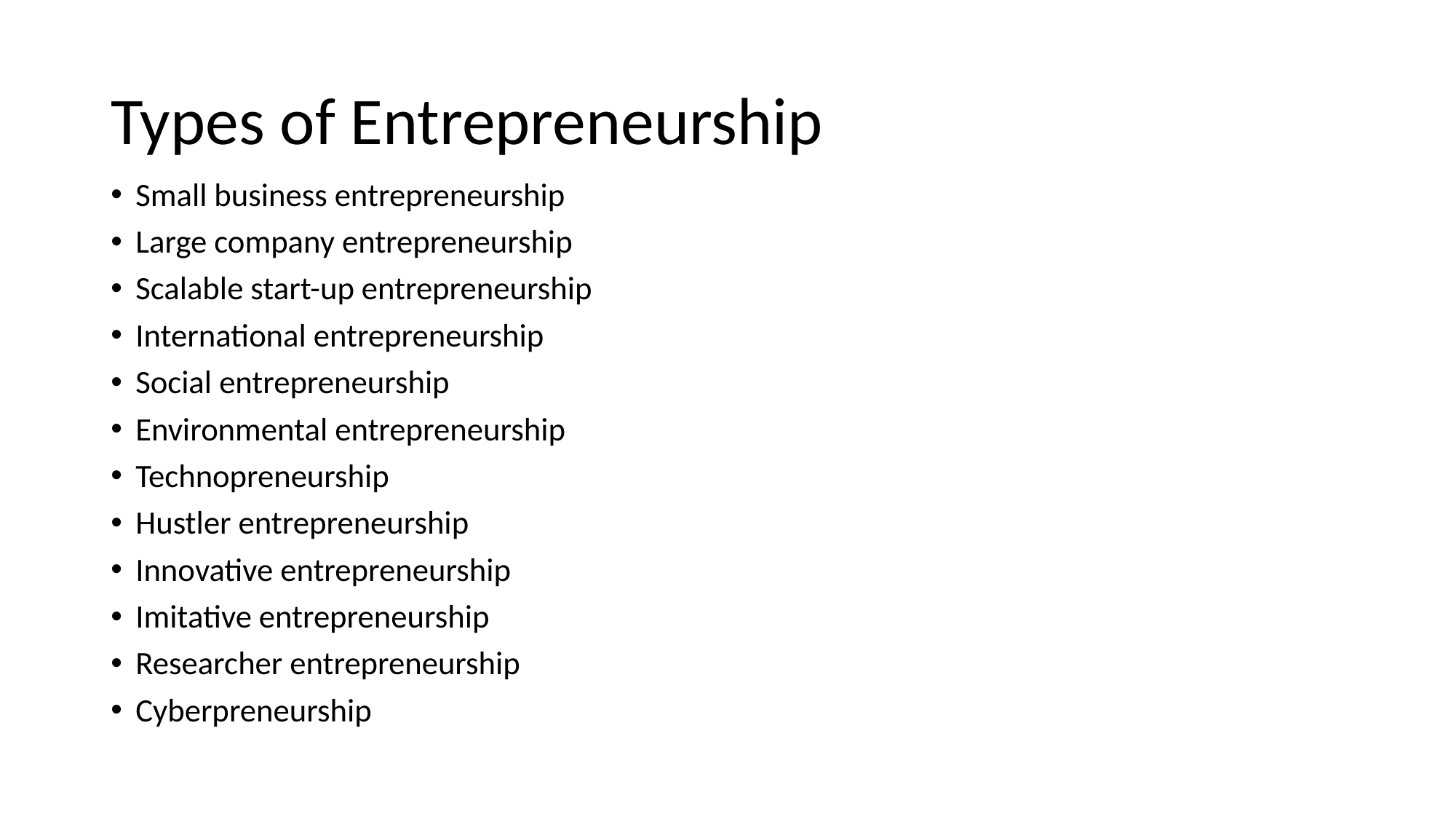

# Types of Entrepreneurship
Small business entrepreneurship
Large company entrepreneurship
Scalable start-up entrepreneurship
International entrepreneurship
Social entrepreneurship
Environmental entrepreneurship
Technopreneurship
Hustler entrepreneurship
Innovative entrepreneurship
Imitative entrepreneurship
Researcher entrepreneurship
Cyberpreneurship